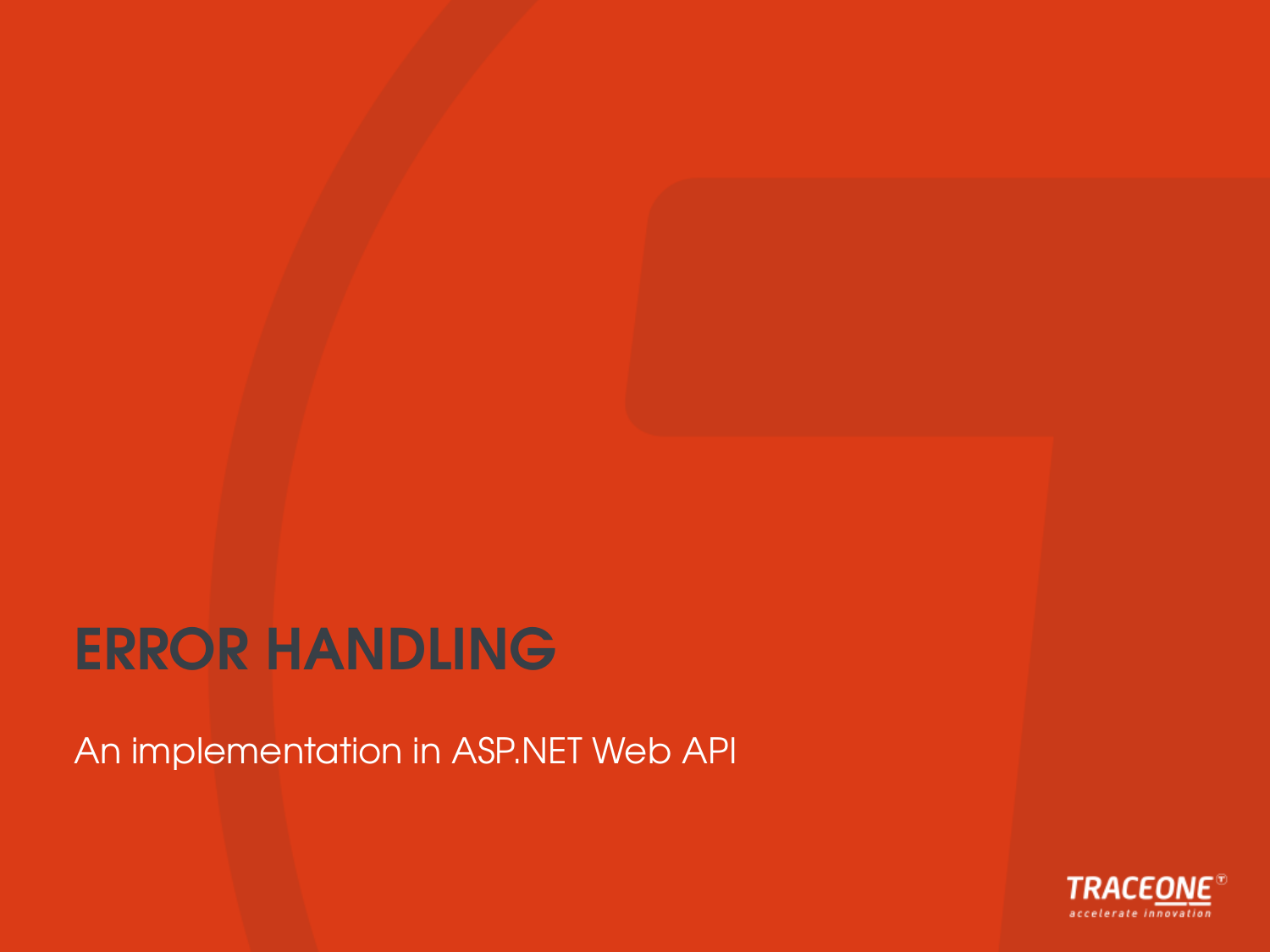

# ERROR HANDLING
An implementation in ASP.NET Web API